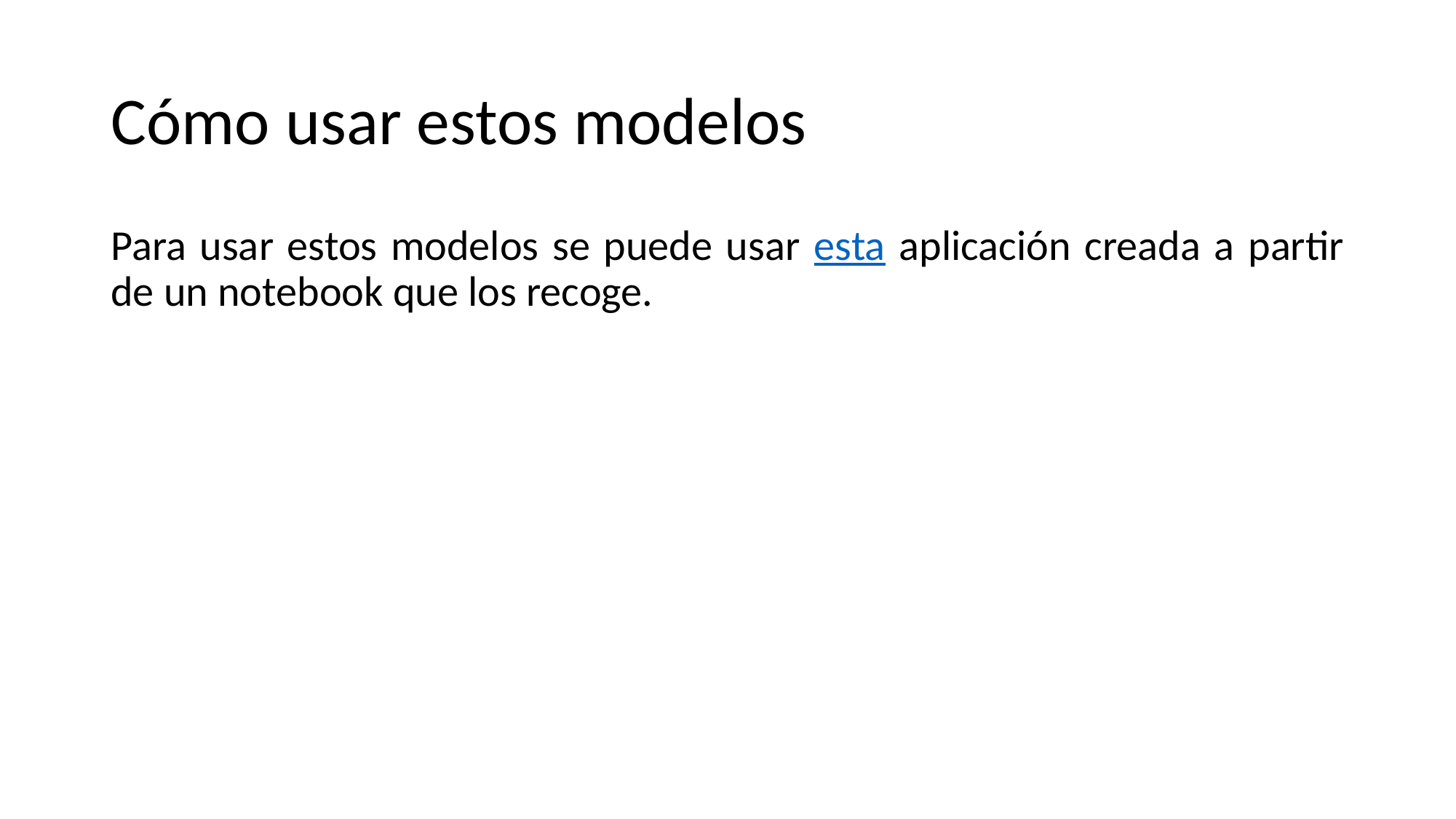

# Cómo usar estos modelos
Para usar estos modelos se puede usar esta aplicación creada a partir de un notebook que los recoge.

Link: https://github.com/ruescog/ImagenesAntiguas
URL: /voila/render/Aplicación.ipynb